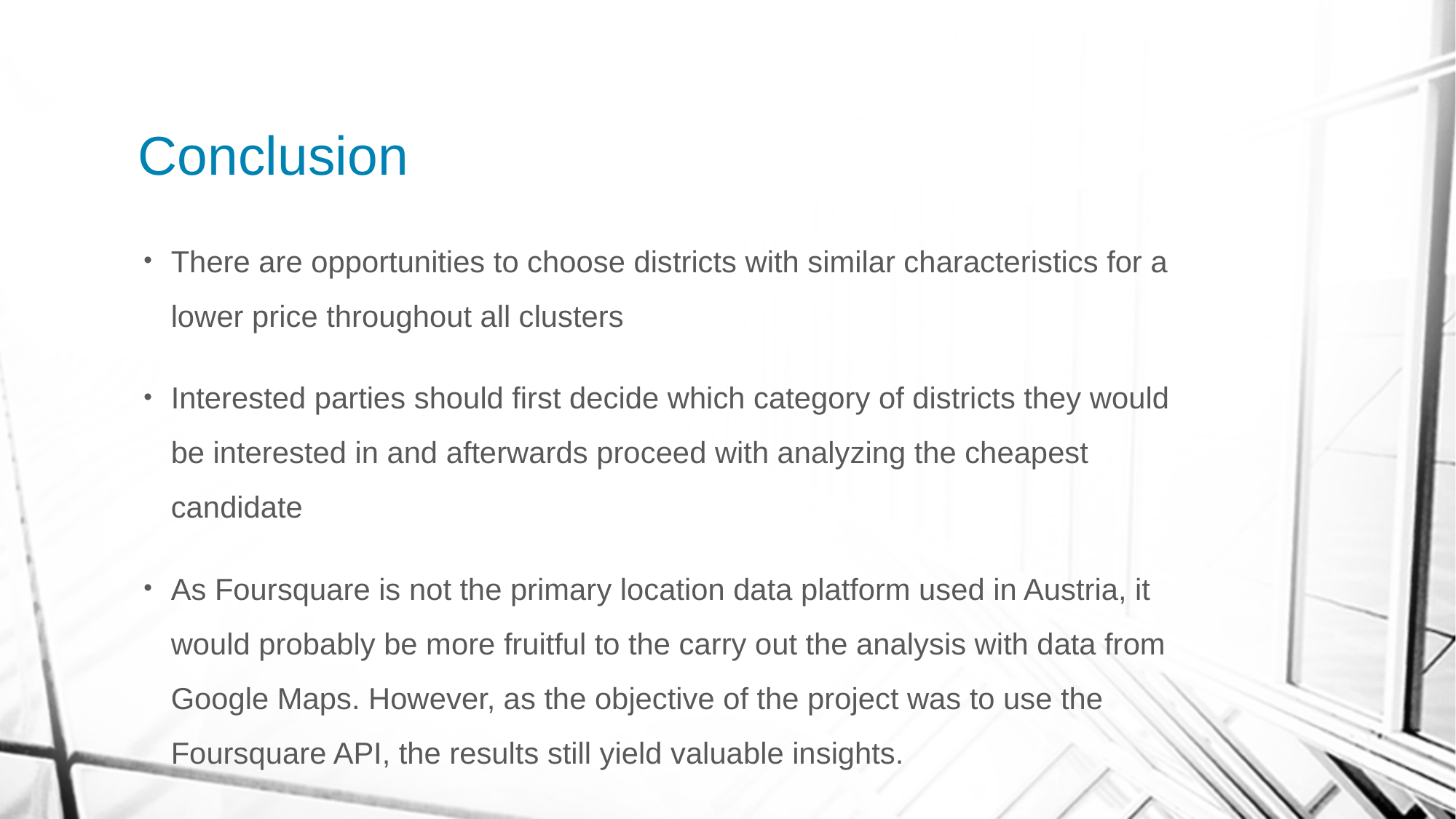

# Conclusion
There are opportunities to choose districts with similar characteristics for a lower price throughout all clusters
Interested parties should first decide which category of districts they would be interested in and afterwards proceed with analyzing the cheapest candidate
As Foursquare is not the primary location data platform used in Austria, it would probably be more fruitful to the carry out the analysis with data from Google Maps. However, as the objective of the project was to use the Foursquare API, the results still yield valuable insights.